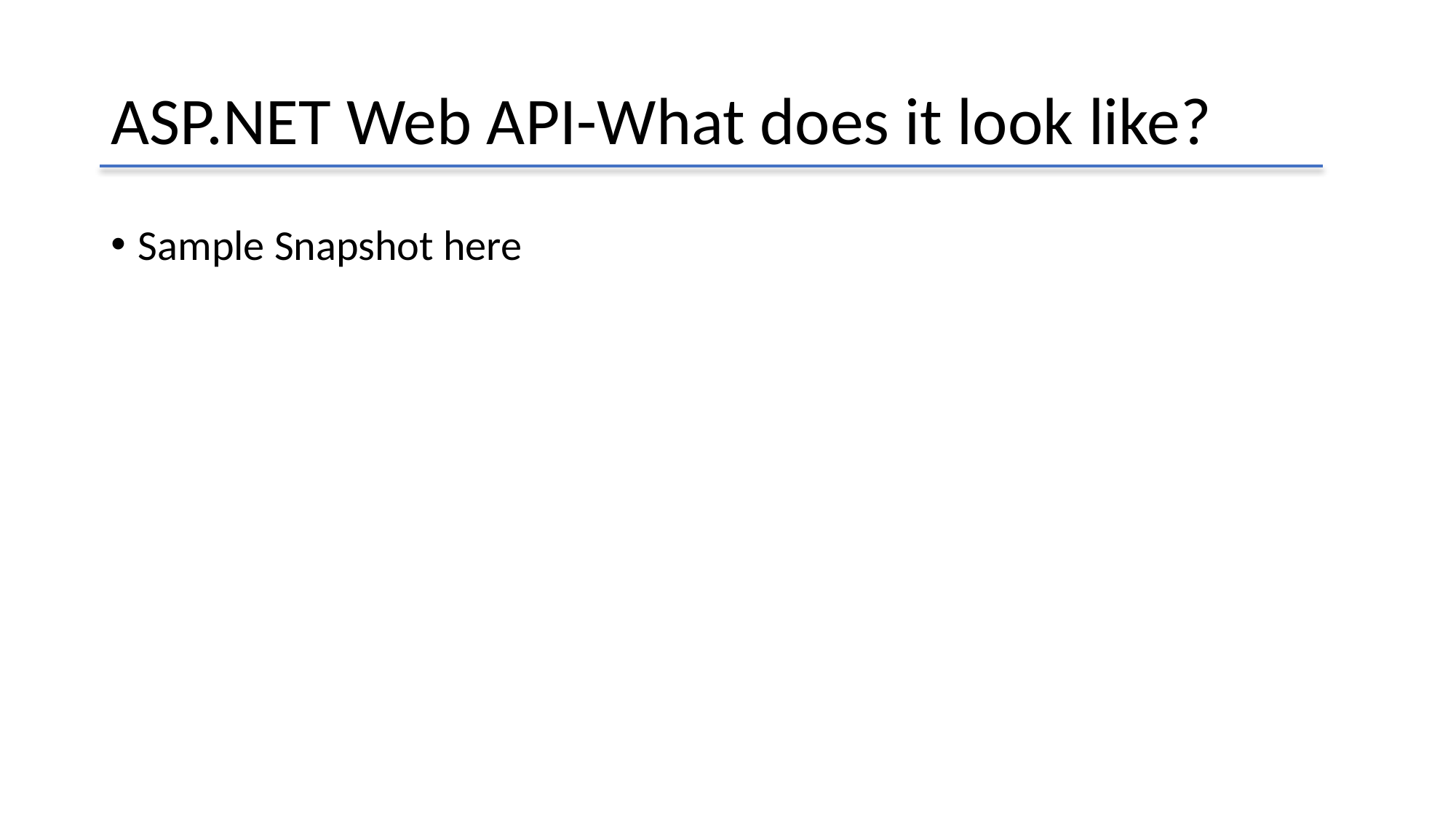

# ASP.NET Web API-What does it look like?
Sample Snapshot here